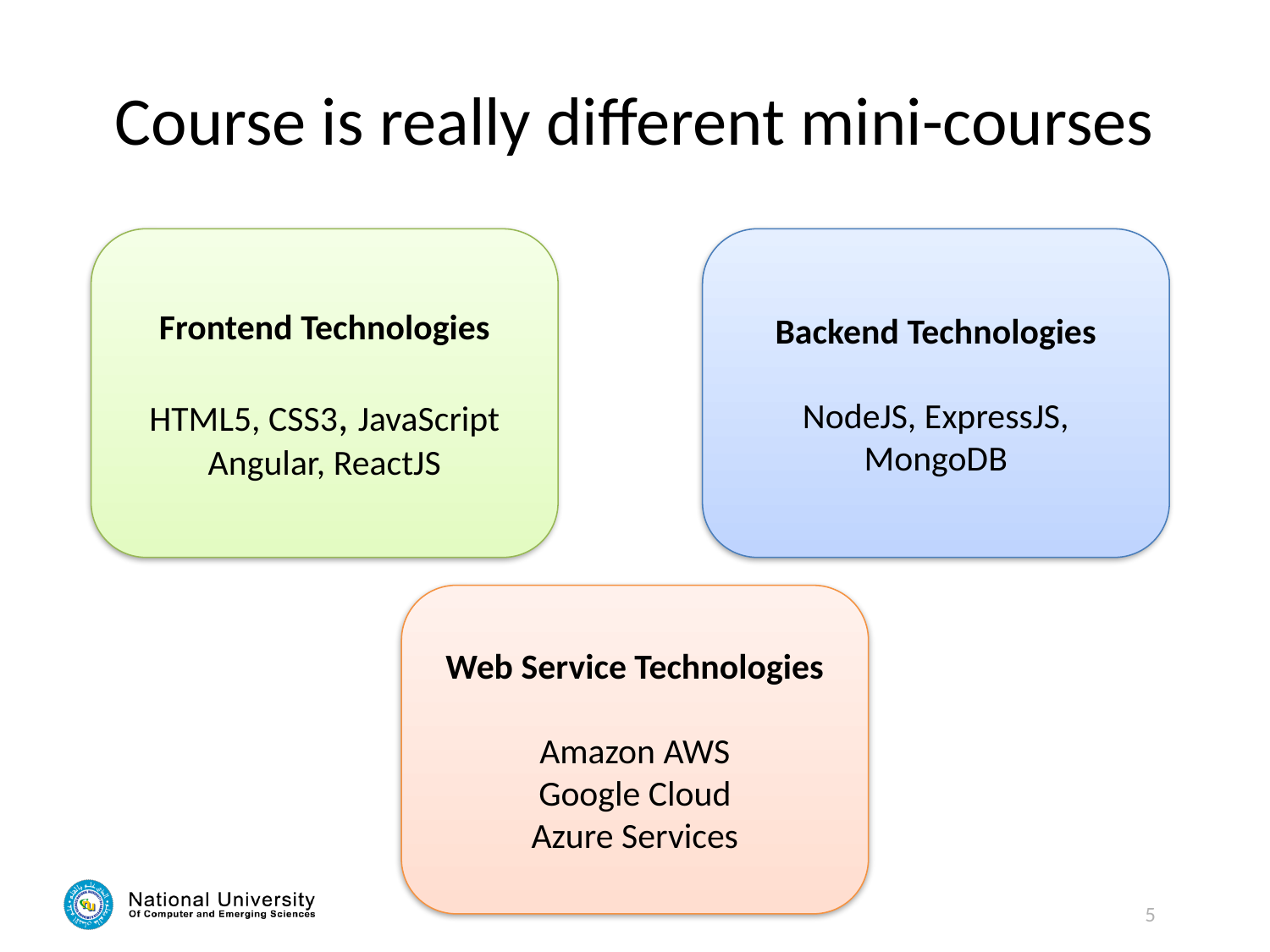

# Course is really different mini-courses
Backend Technologies

NodeJS, ExpressJS, MongoDB
Frontend Technologies

HTML5, CSS3, JavaScript Angular, ReactJS
Web Service Technologies

Amazon AWS
Google Cloud
Azure Services
5